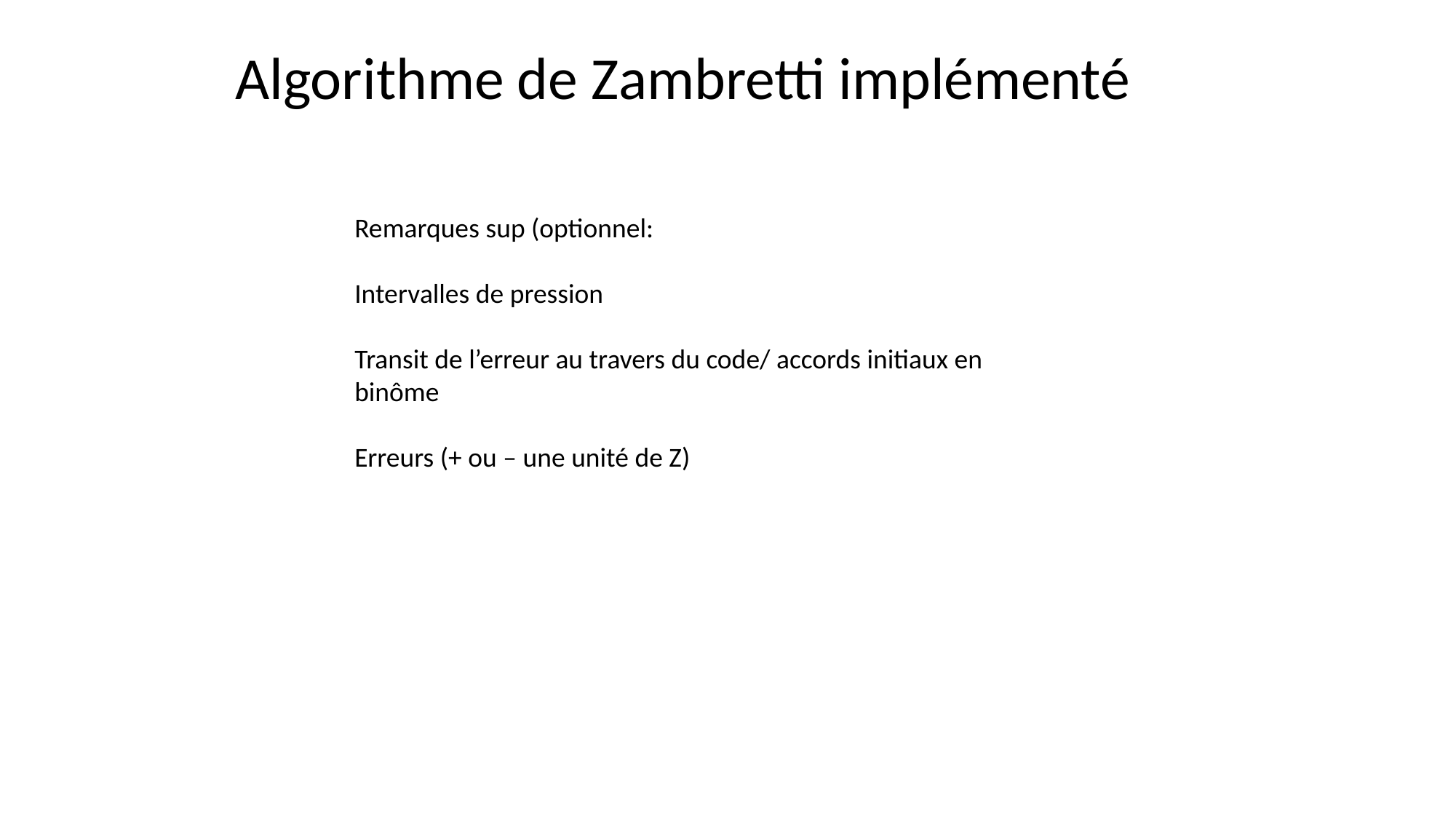

Algorithme de Zambretti implémenté
Remarques sup (optionnel:

Intervalles de pression

Transit de l’erreur au travers du code/ accords initiaux en binôme

Erreurs (+ ou – une unité de Z)